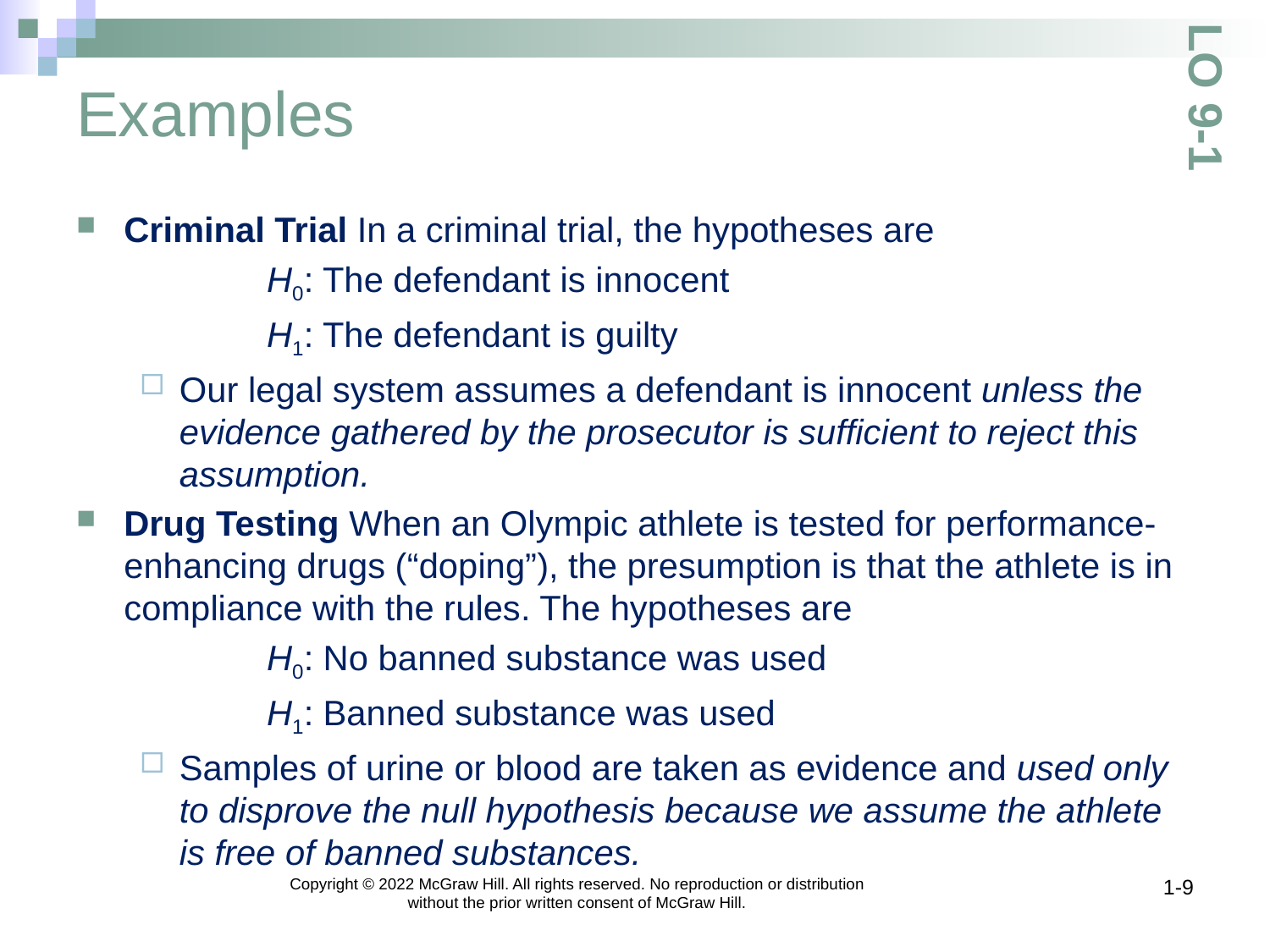

# Examples
LO 9-1
Criminal Trial In a criminal trial, the hypotheses are
	H0: The defendant is innocent
	H1: The defendant is guilty
Our legal system assumes a defendant is innocent unless the evidence gathered by the prosecutor is sufficient to reject this assumption.
Drug Testing When an Olympic athlete is tested for performance-enhancing drugs (“doping”), the presumption is that the athlete is in compliance with the rules. The hypotheses are
	H0: No banned substance was used
	H1: Banned substance was used
Samples of urine or blood are taken as evidence and used only to disprove the null hypothesis because we assume the athlete is free of banned substances.
Copyright © 2022 McGraw Hill. All rights reserved. No reproduction or distribution without the prior written consent of McGraw Hill.
1-9